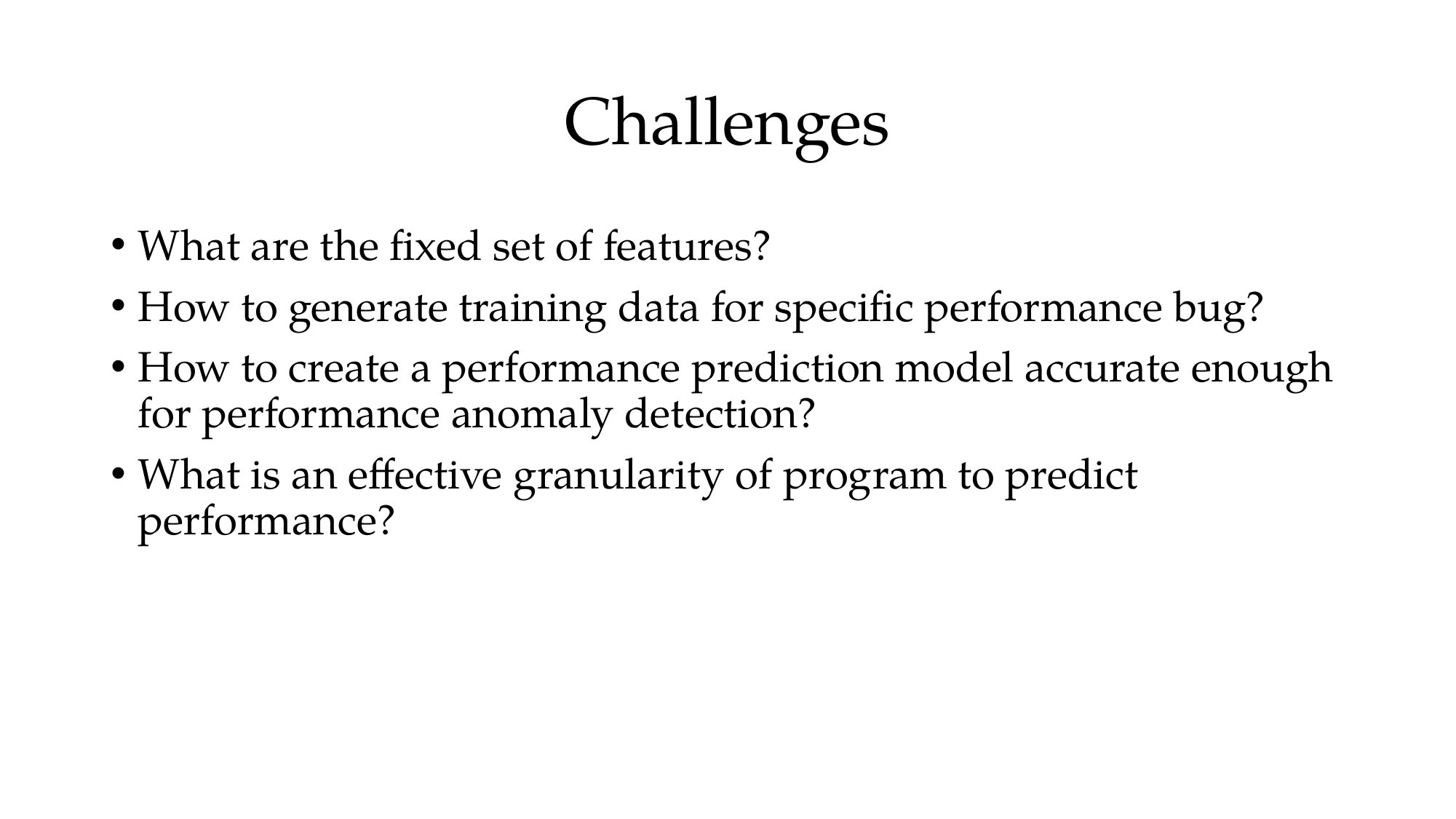

# Challenges
What are the fixed set of features?
How to generate training data for specific performance bug?
How to create a performance prediction model accurate enough for performance anomaly detection?
What is an effective granularity of program to predict performance?